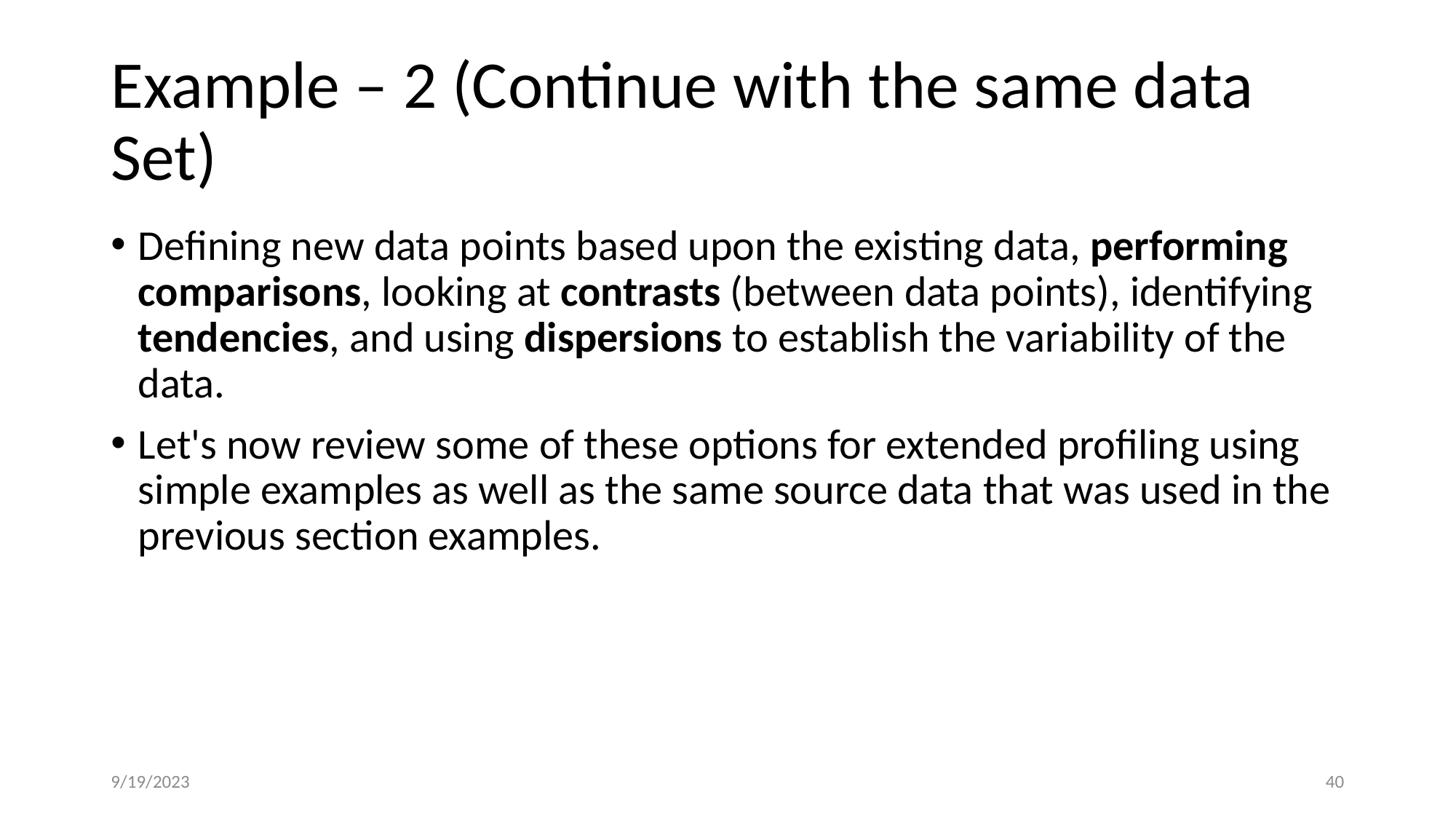

# Example – 2 (Continue with the same data Set)
Defining new data points based upon the existing data, performing comparisons, looking at contrasts (between data points), identifying tendencies, and using dispersions to establish the variability of the data.
Let's now review some of these options for extended profiling using simple examples as well as the same source data that was used in the previous section examples.
9/19/2023

40